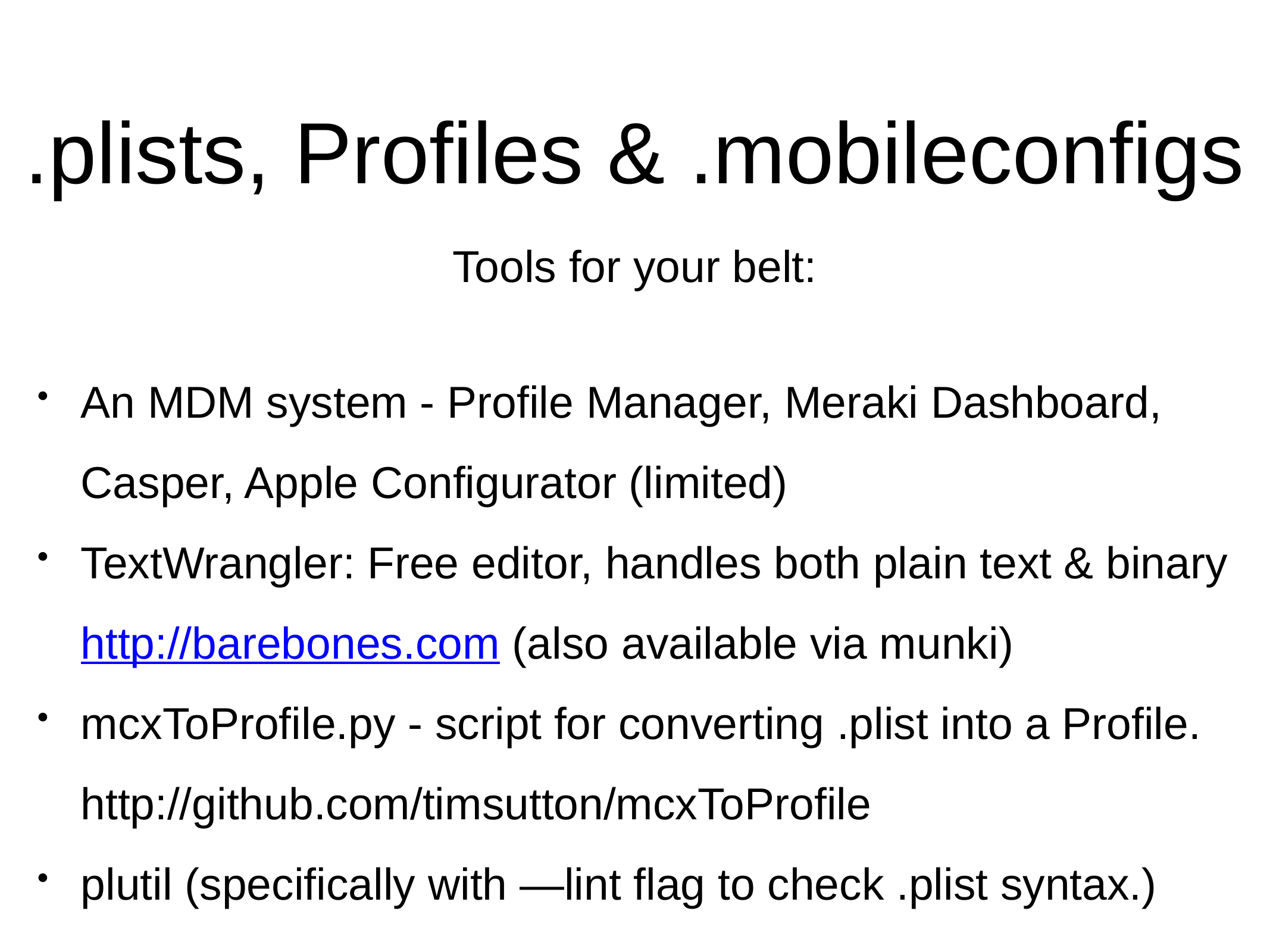

# .plists, Profiles & .mobileconfigs
Tools for your belt:
An MDM system - Profile Manager, Meraki Dashboard,
Casper, Apple Configurator (limited)
TextWrangler: Free editor, handles both plain text & binary
http://barebones.com (also available via munki)
mcxToProfile.py - script for converting .plist into a Profile.
http://github.com/timsutton/mcxToProfile
plutil (specifically with —lint flag to check .plist syntax.)